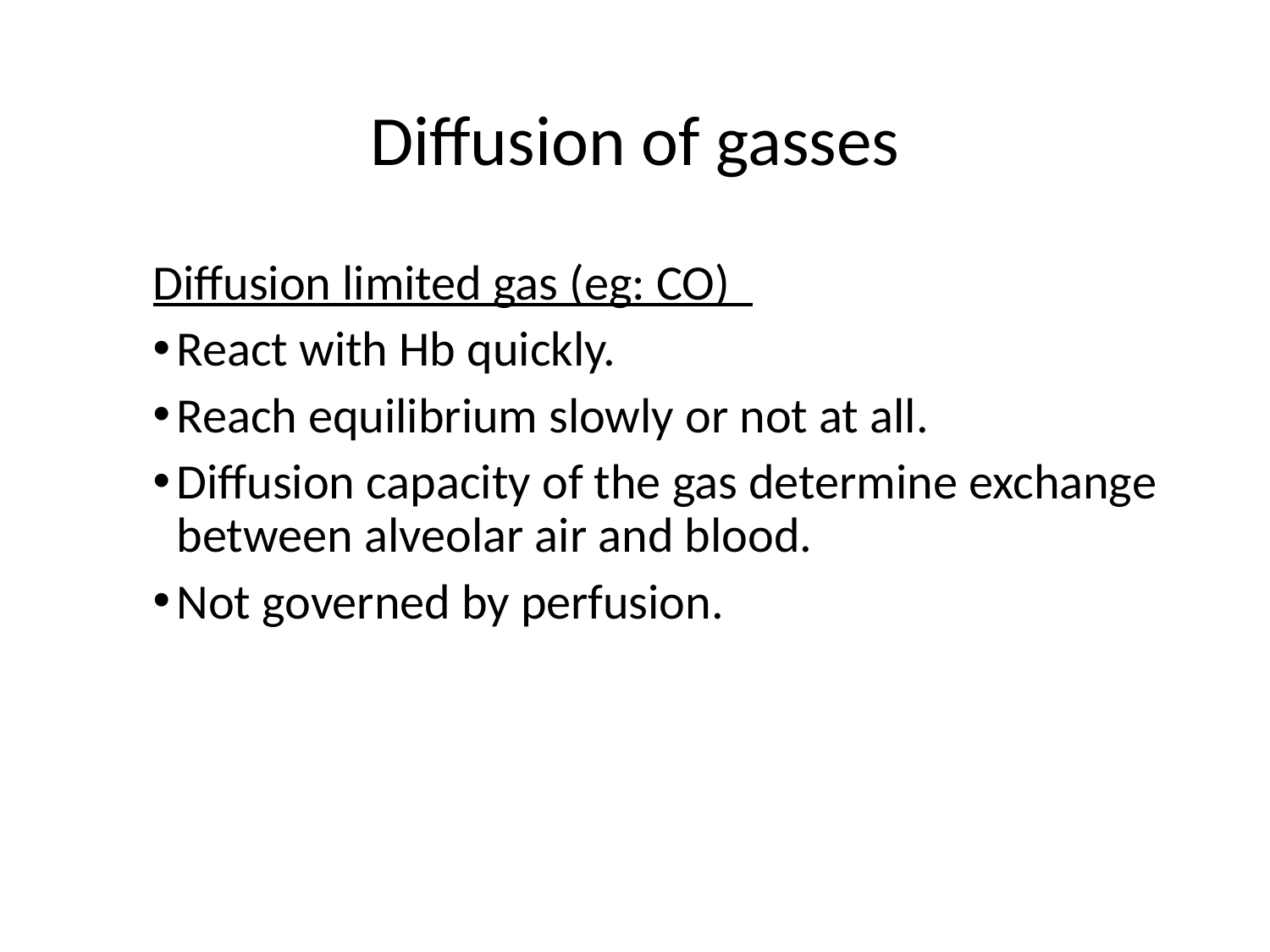

# Diffusion of gasses
Diffusion limited gas (eg: CO)
React with Hb quickly.
Reach equilibrium slowly or not at all.
Diffusion capacity of the gas determine exchange between alveolar air and blood.
Not governed by perfusion.